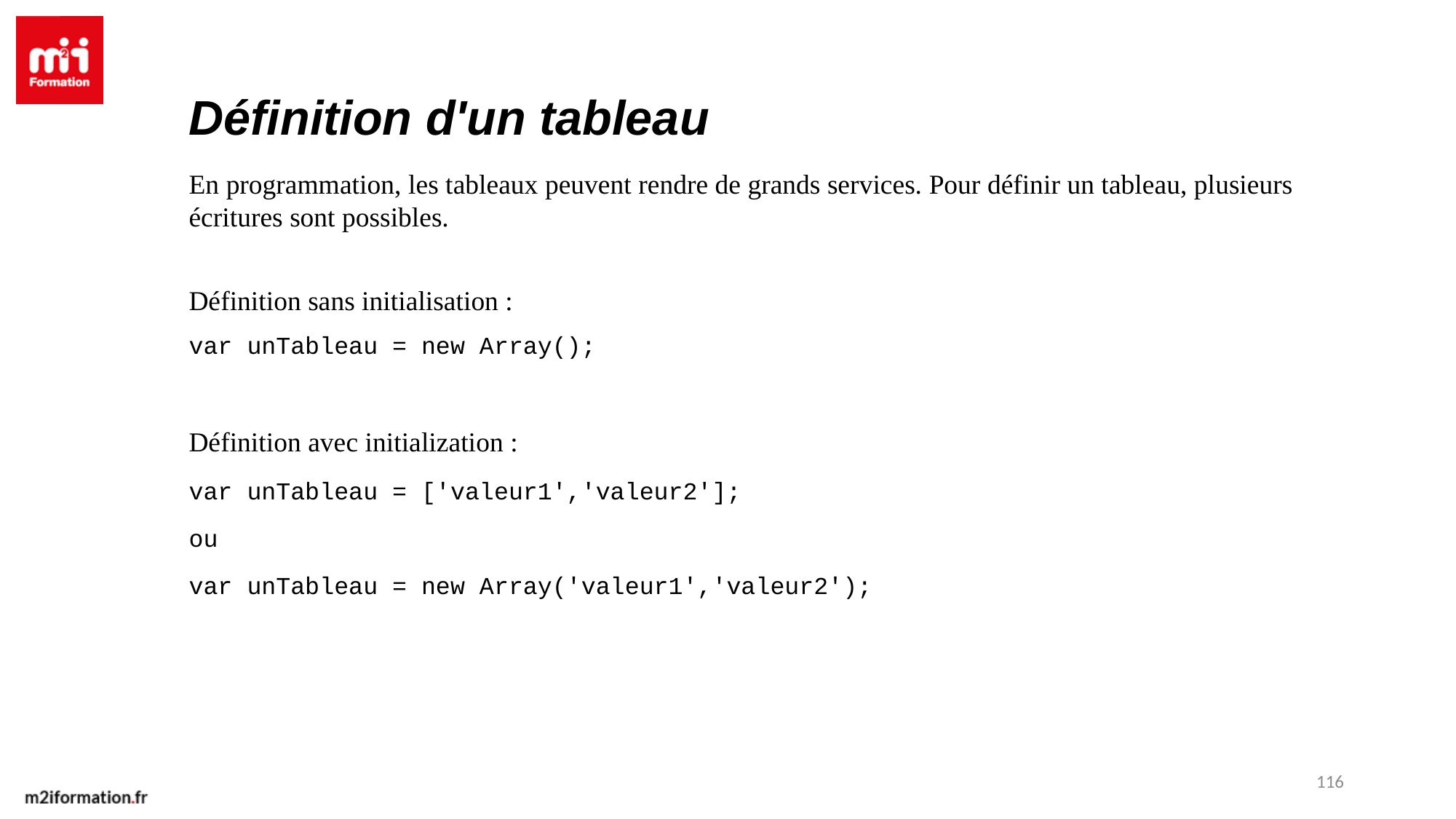

Définition d'un tableau
En programmation, les tableaux peuvent rendre de grands services. Pour définir un tableau, plusieurs écritures sont possibles.

Définition sans initialisation :
var unTableau = new Array();

Définition avec initialization :
var unTableau = ['valeur1','valeur2'];
ou
var unTableau = new Array('valeur1','valeur2');
116